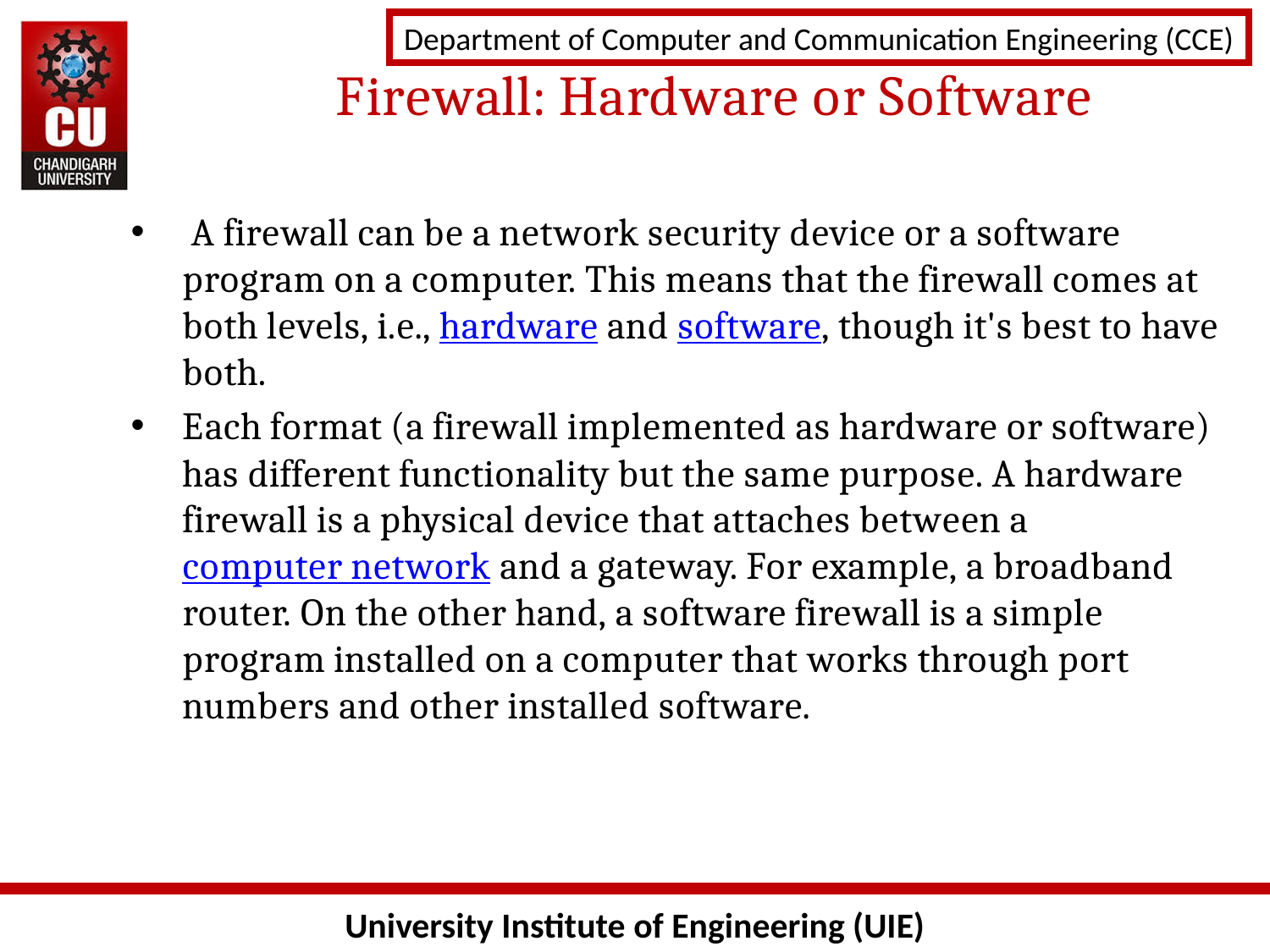

Firewall: Hardware or Software

 A firewall can be a network security device or a software program on a computer. This means that the firewall comes at both levels, i.e., hardware and software, though it's best to have both.
Each format (a firewall implemented as hardware or software) has different functionality but the same purpose. A hardware firewall is a physical device that attaches between a computer network and a gateway. For example, a broadband router. On the other hand, a software firewall is a simple program installed on a computer that works through port numbers and other installed software.